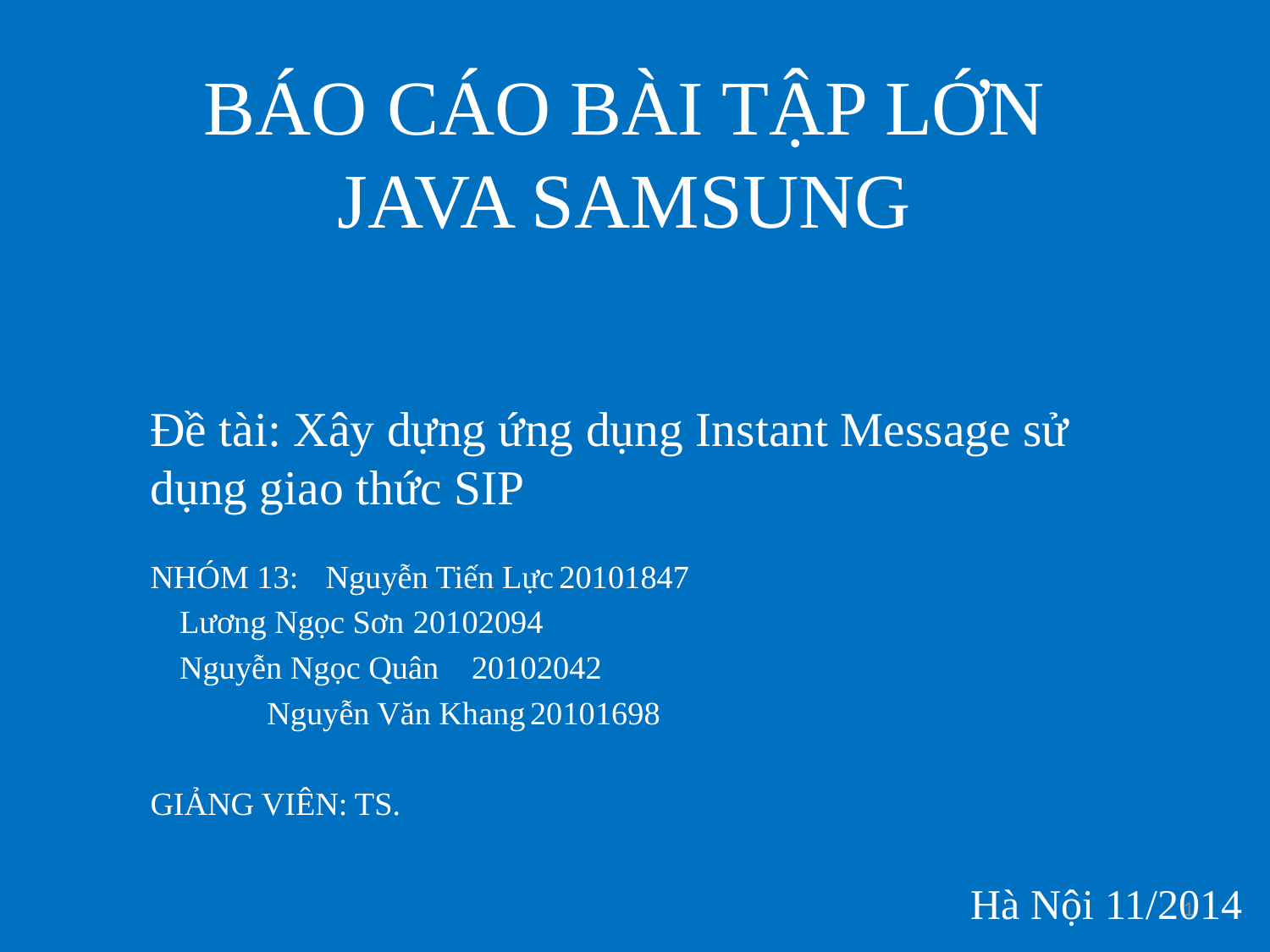

# BÁO CÁO BÀI TẬP LỚN JAVA SAMSUNG
Đề tài: Xây dựng ứng dụng Instant Message sử dụng giao thức SIP

NHÓM 13: 	Nguyễn Tiến Lực			20101847
		Lương Ngọc Sơn			20102094
		Nguyễn Ngọc Quân		20102042
             		Nguyễn Văn Khang		20101698

GIẢNG VIÊN:	TS.

		Hà Nội 11/2014

1